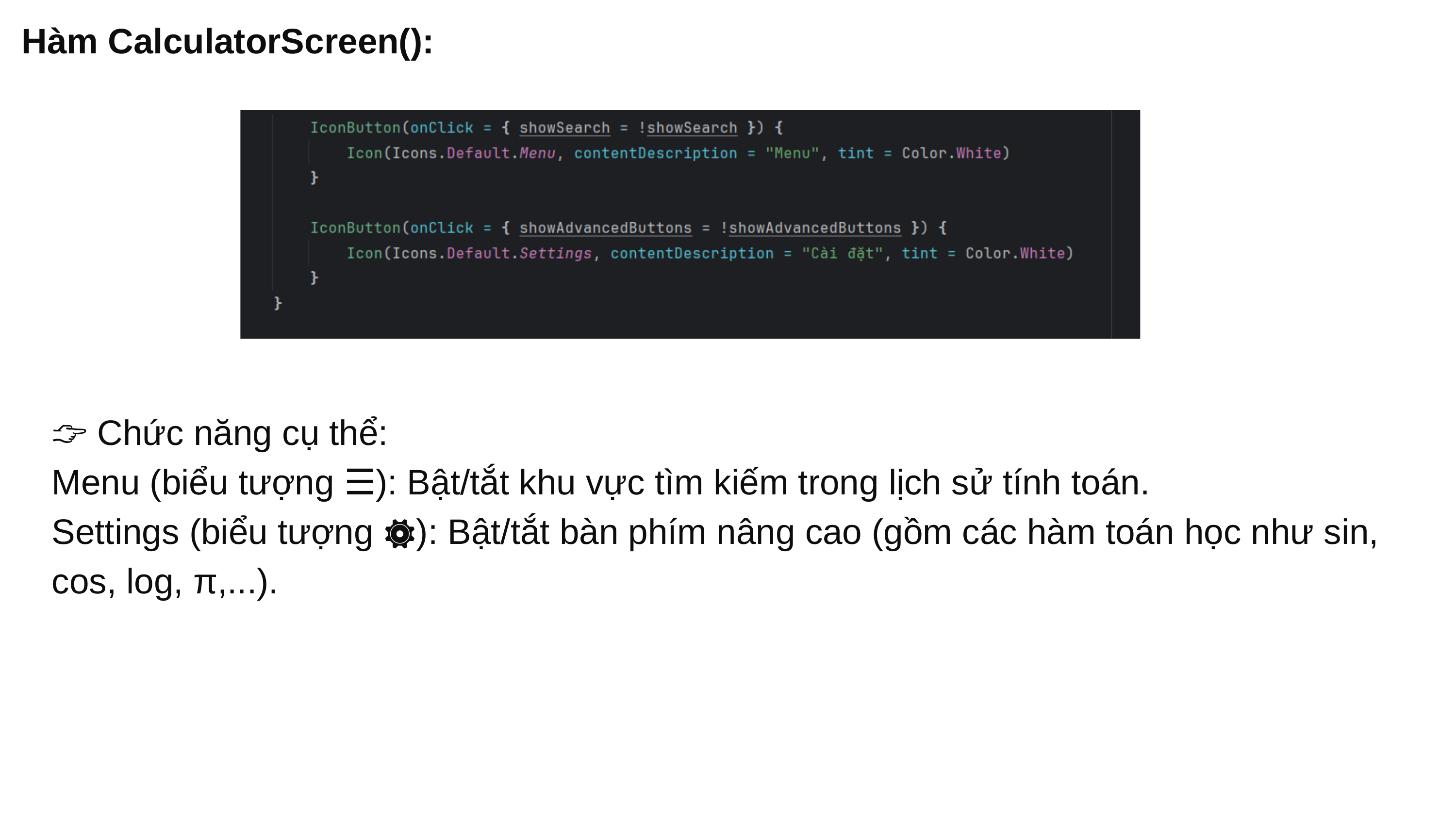

Hàm CalculatorScreen():

👉 Chức năng cụ thể:
Menu (biểu tượng ☰): Bật/tắt khu vực tìm kiếm trong lịch sử tính toán.
Settings (biểu tượng ⚙): Bật/tắt bàn phím nâng cao (gồm các hàm toán học như sin, cos, log, π,...).